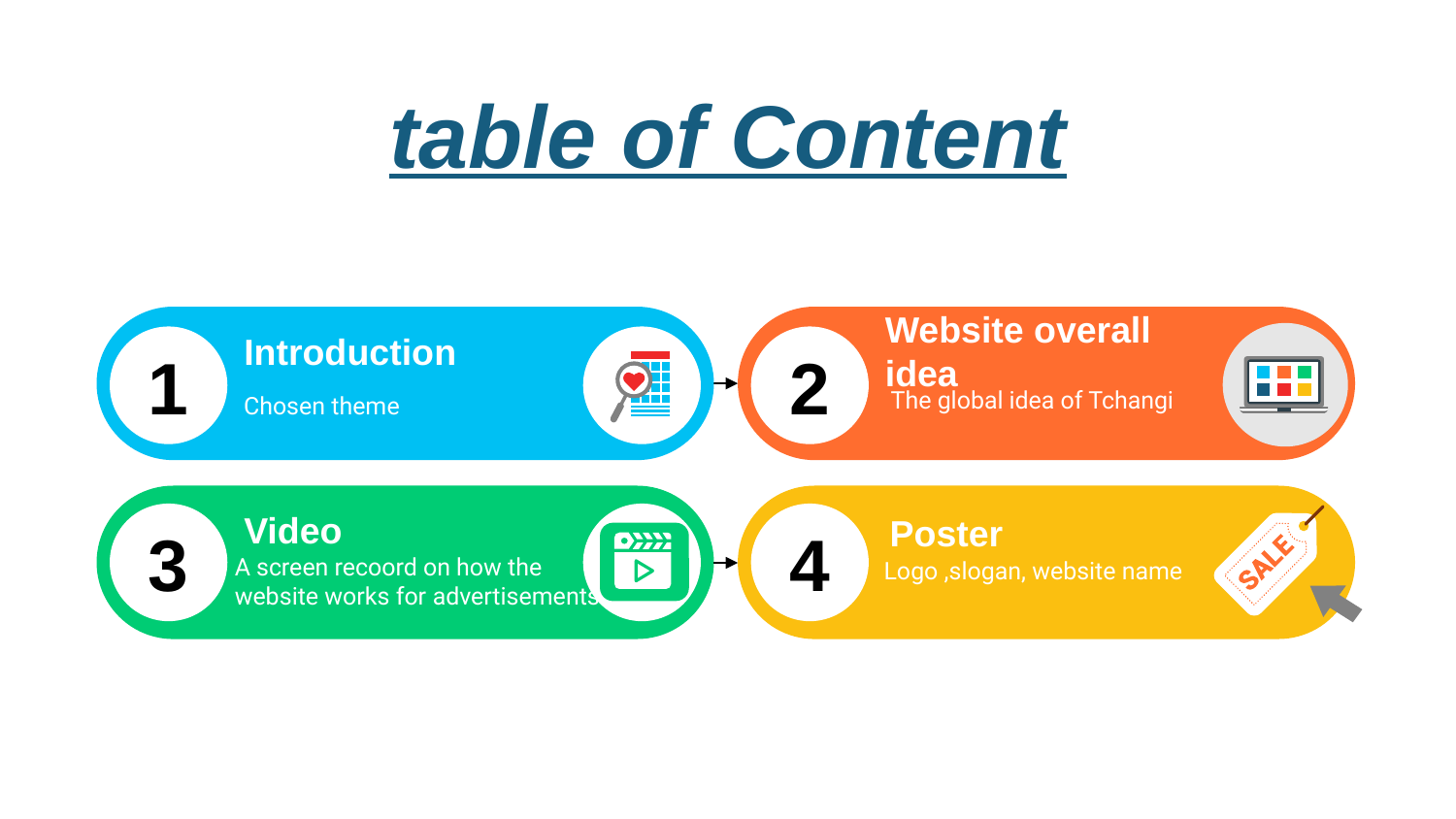

# table of Content

Introduction
Chosen theme
1

Website overall idea

The global idea of Tchangi
2

Video
A screen recoord on how the website works for advertisements
3

4

Poster

Logo ,slogan, website name